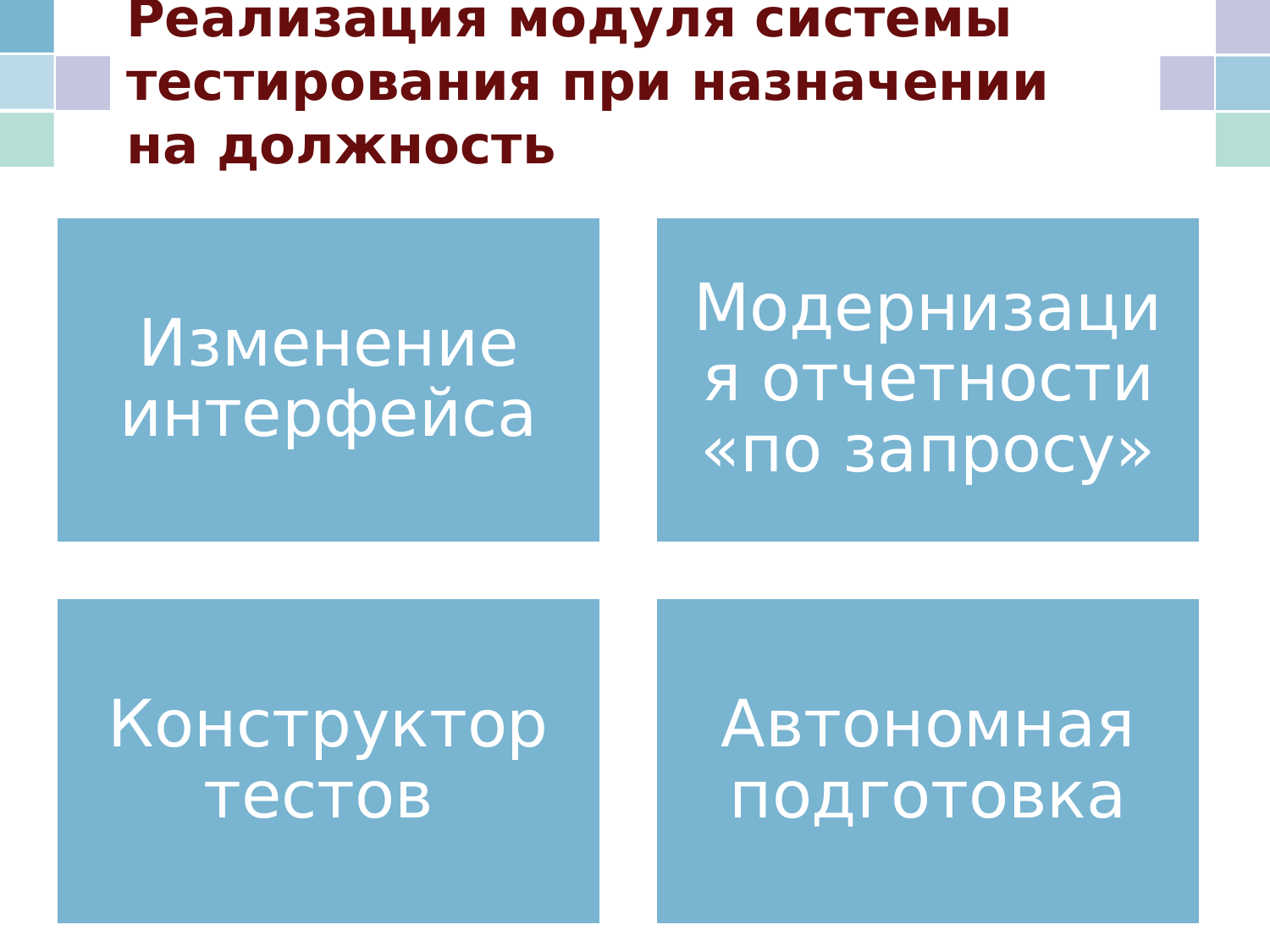

# Реализация модуля системы тестирования при назначении на должность
Изменение интерфейса
Модернизация отчетности
«по запросу»
Конструктор тестов
Автономная подготовка